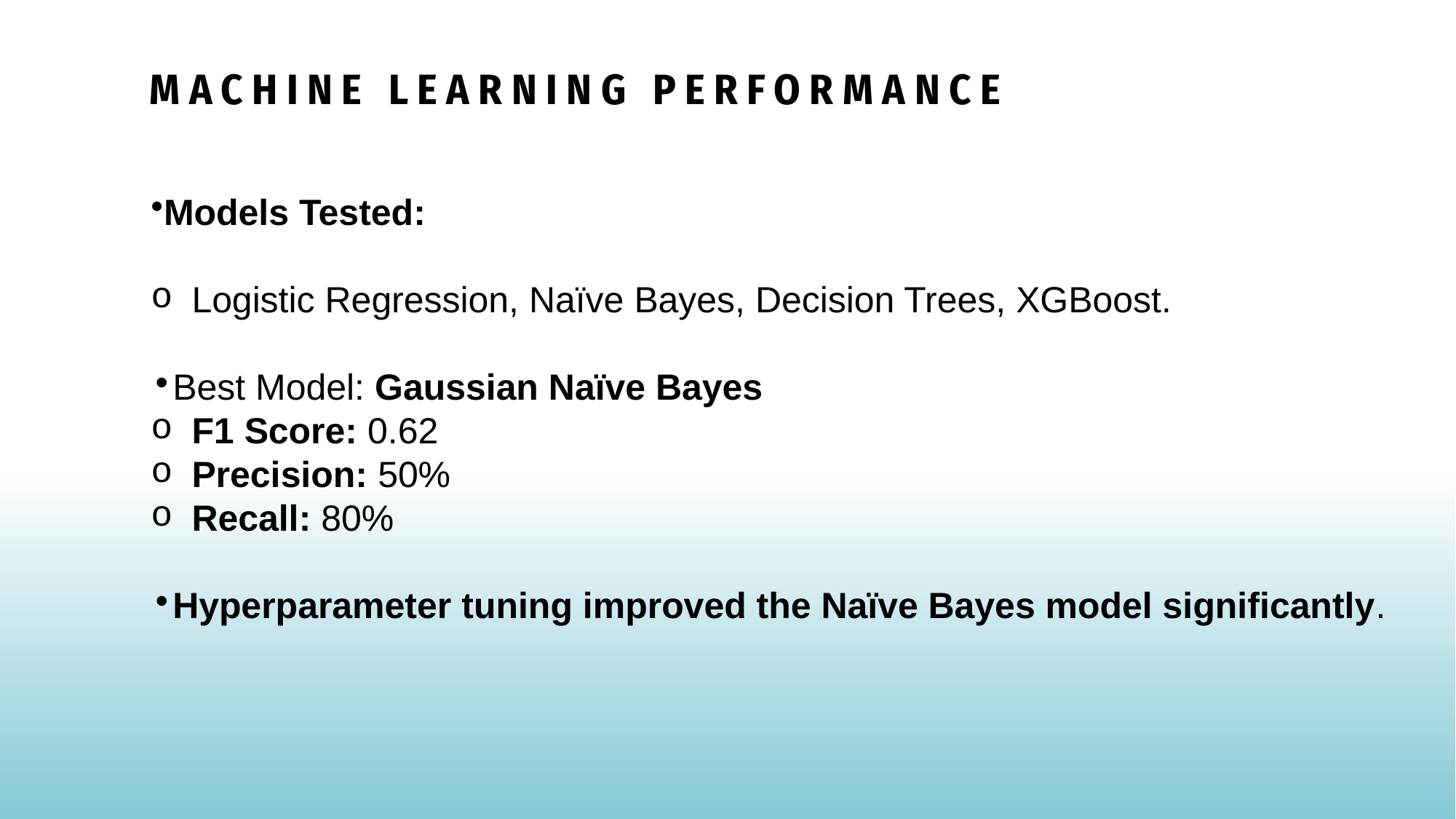

# Machine Learning Performance

Models Tested:

Logistic Regression, Naïve Bayes, Decision Trees, XGBoost.

Best Model: Gaussian Naïve Bayes
F1 Score: 0.62
Precision: 50%
Recall: 80%

Hyperparameter tuning improved the Naïve Bayes model significantly.